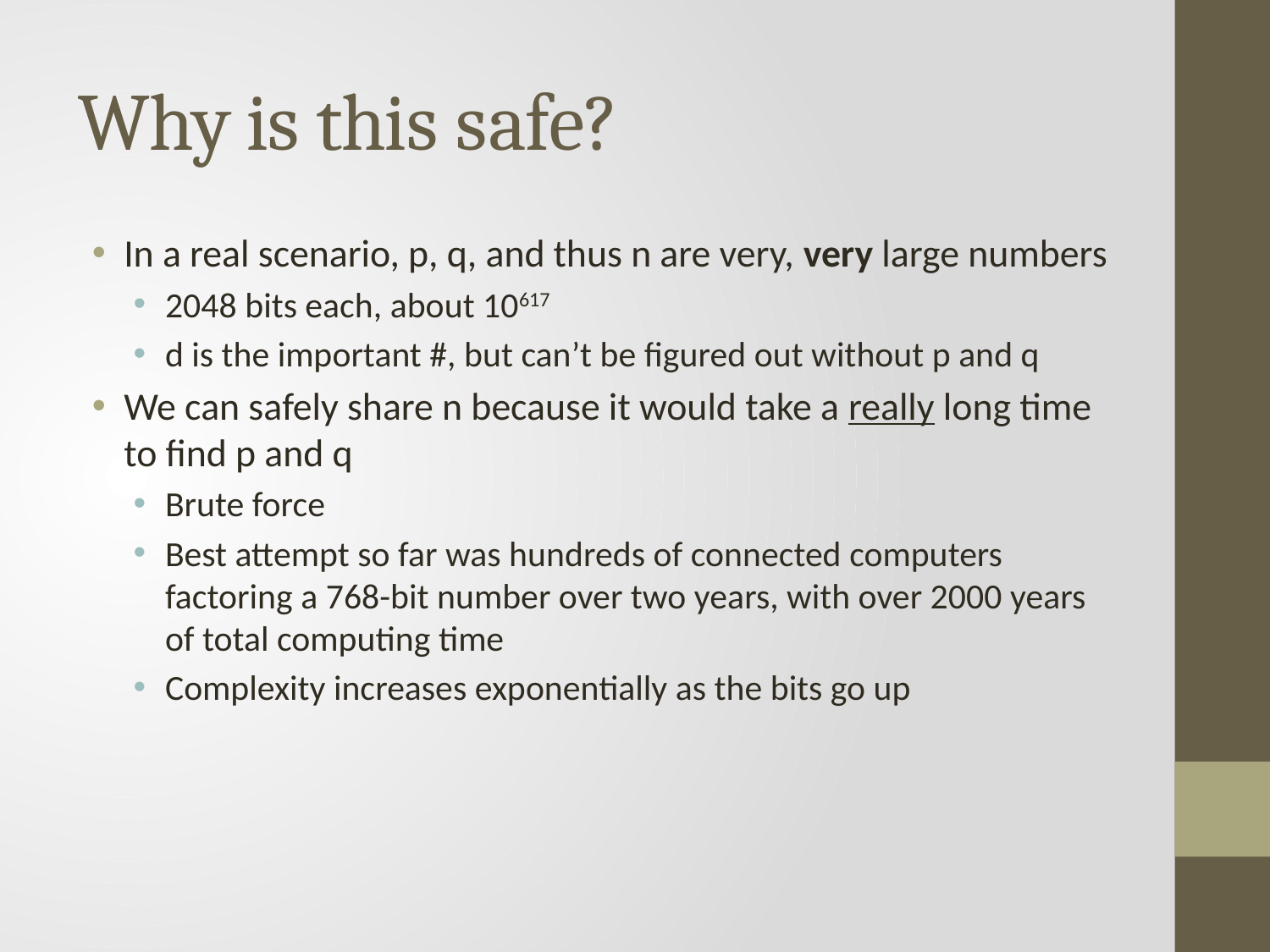

# Why is this safe?
In a real scenario, p, q, and thus n are very, very large numbers
2048 bits each, about 10617
d is the important #, but can’t be figured out without p and q
We can safely share n because it would take a really long time to find p and q
Brute force
Best attempt so far was hundreds of connected computers factoring a 768-bit number over two years, with over 2000 years of total computing time
Complexity increases exponentially as the bits go up